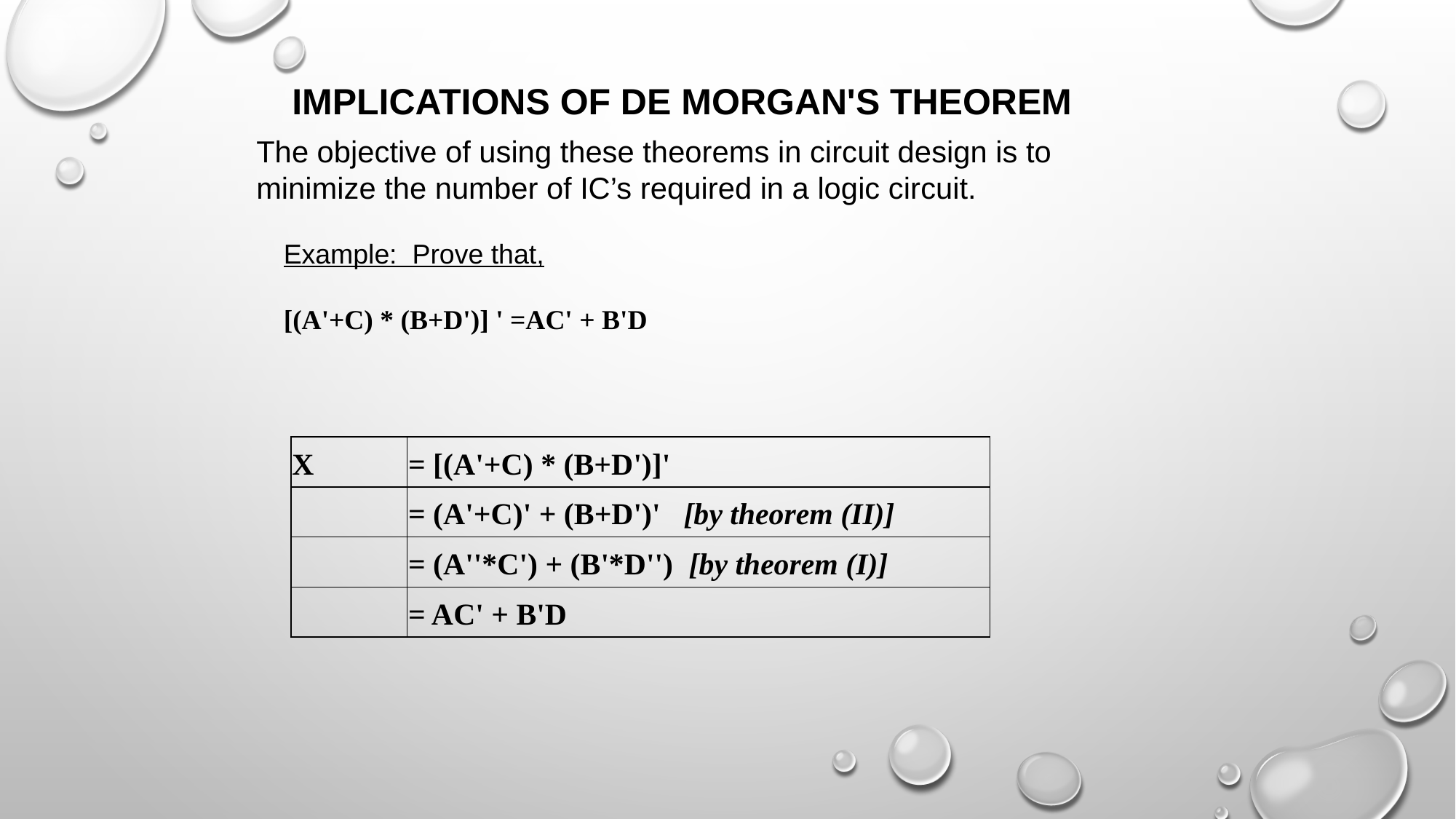

# Implications of De Morgan's Theorem
The objective of using these theorems in circuit design is to minimize the number of IC’s required in a logic circuit.
Example:  Prove that,

[(A'+C) * (B+D')] ' =AC' + B'D
| X | = [(A'+C) \* (B+D')]' |
| --- | --- |
|  | = (A'+C)' + (B+D')' [by theorem (II)] |
|  | = (A''\*C') + (B'\*D'') [by theorem (I)] |
|  | = AC' + B'D |